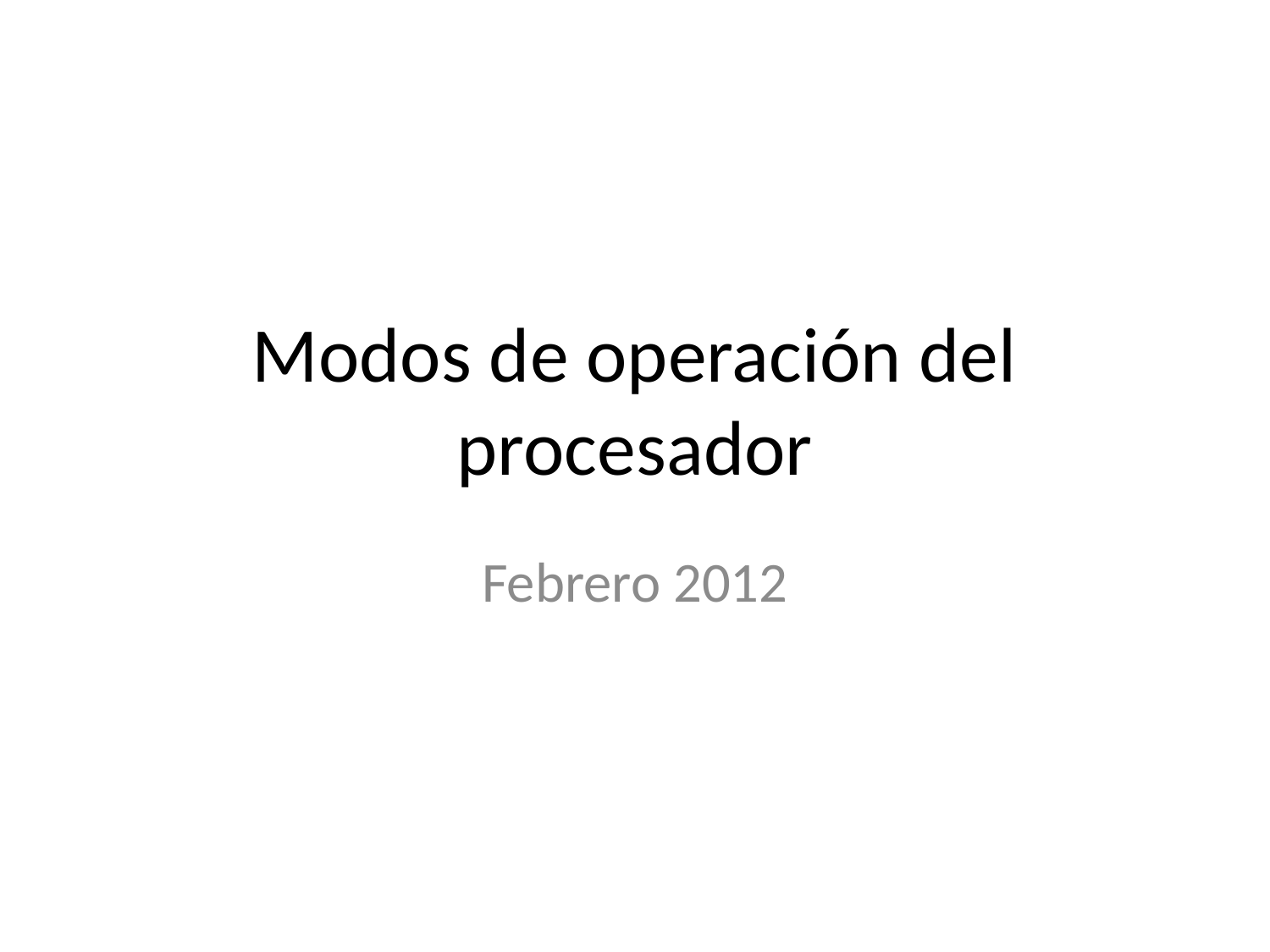

# Modos de operación del procesador
Febrero 2012